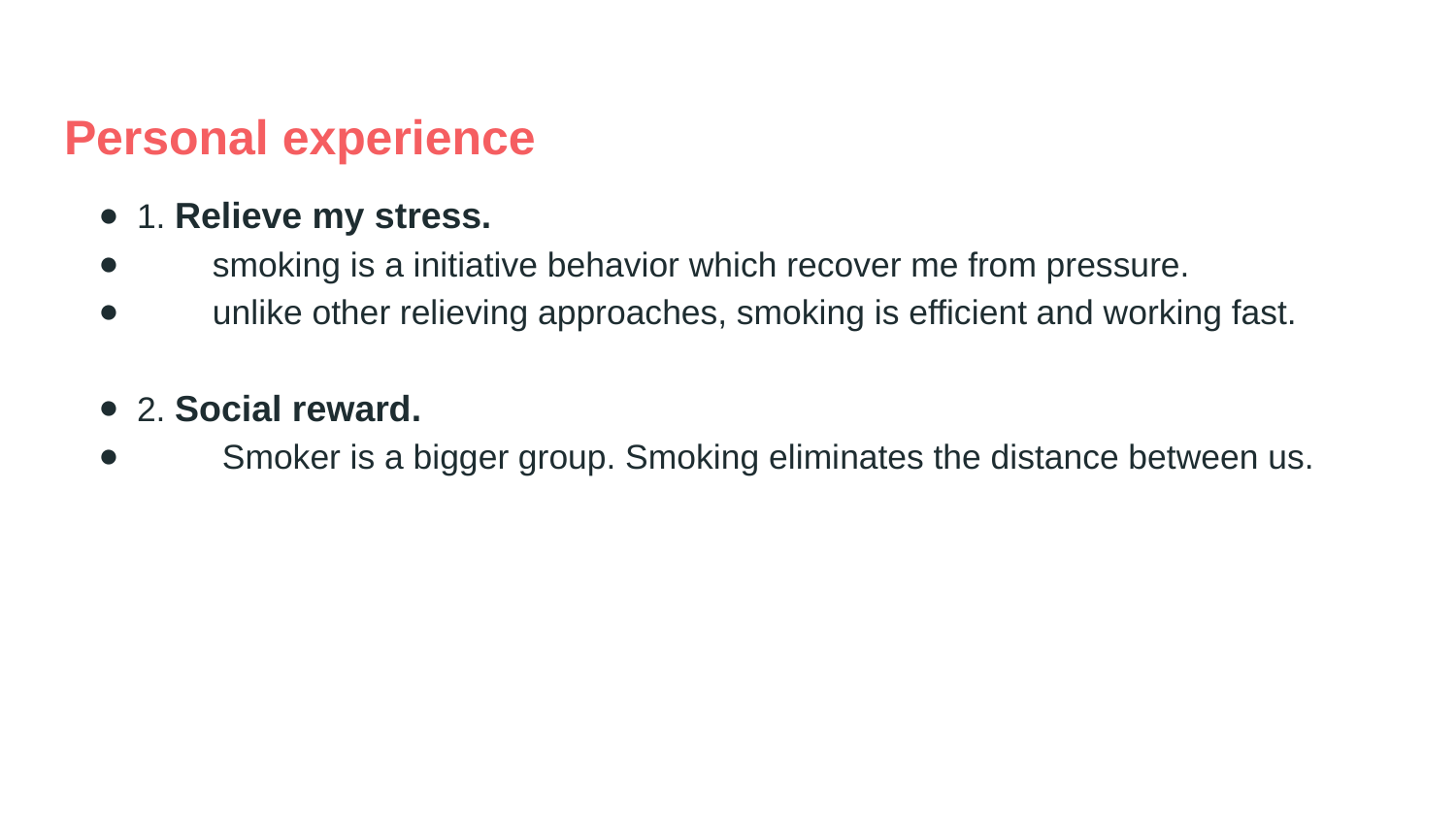

# Personal experience
1. Relieve my stress.
        smoking is a initiative behavior which recover me from pressure.
        unlike other relieving approaches, smoking is efficient and working fast.

2. Social reward.
         Smoker is a bigger group. Smoking eliminates the distance between us.